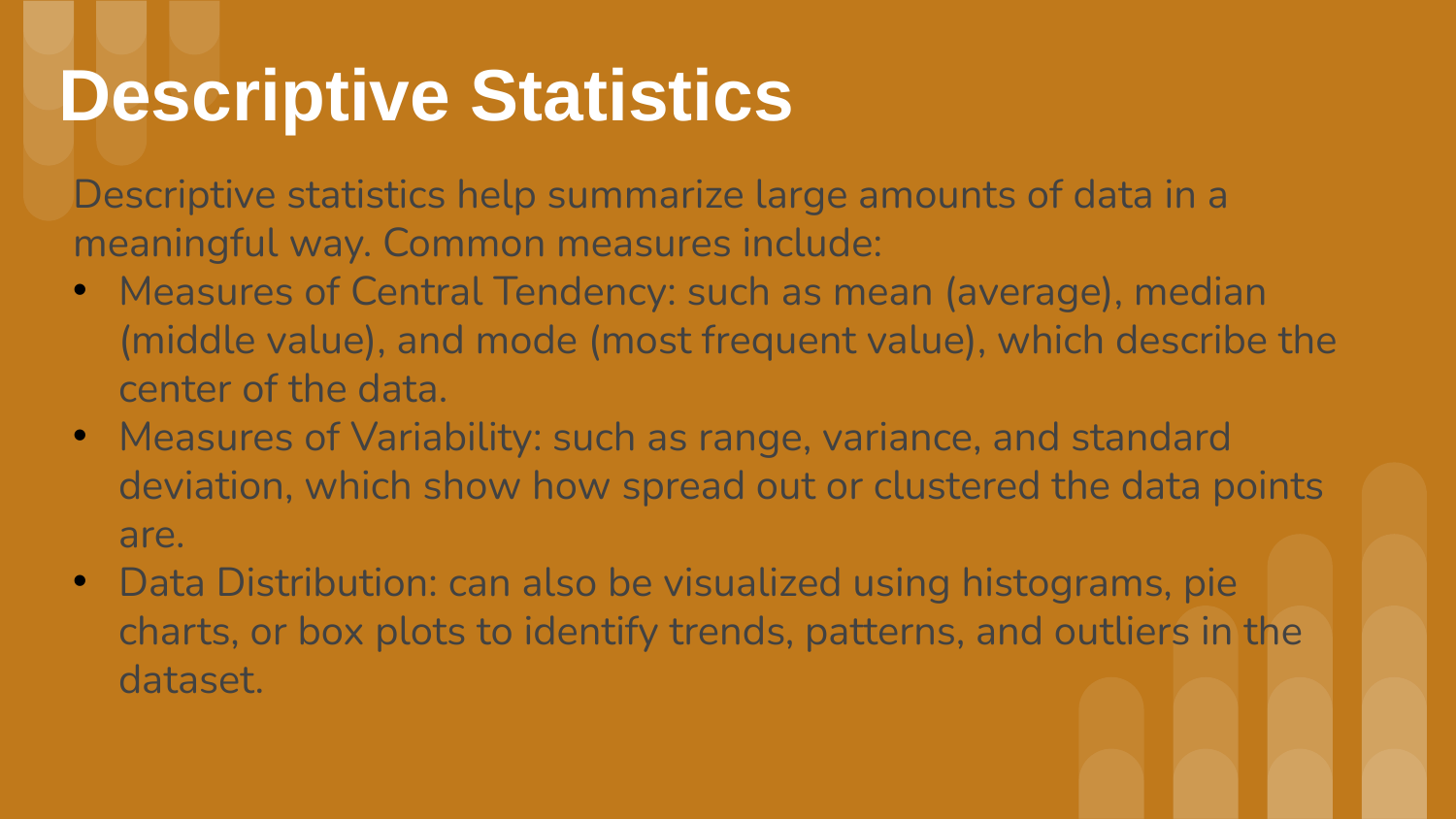

# Descriptive Statistics
Descriptive statistics help summarize large amounts of data in a meaningful way. Common measures include:
Measures of Central Tendency: such as mean (average), median (middle value), and mode (most frequent value), which describe the center of the data.
Measures of Variability: such as range, variance, and standard deviation, which show how spread out or clustered the data points are.
Data Distribution: can also be visualized using histograms, pie charts, or box plots to identify trends, patterns, and outliers in the dataset.